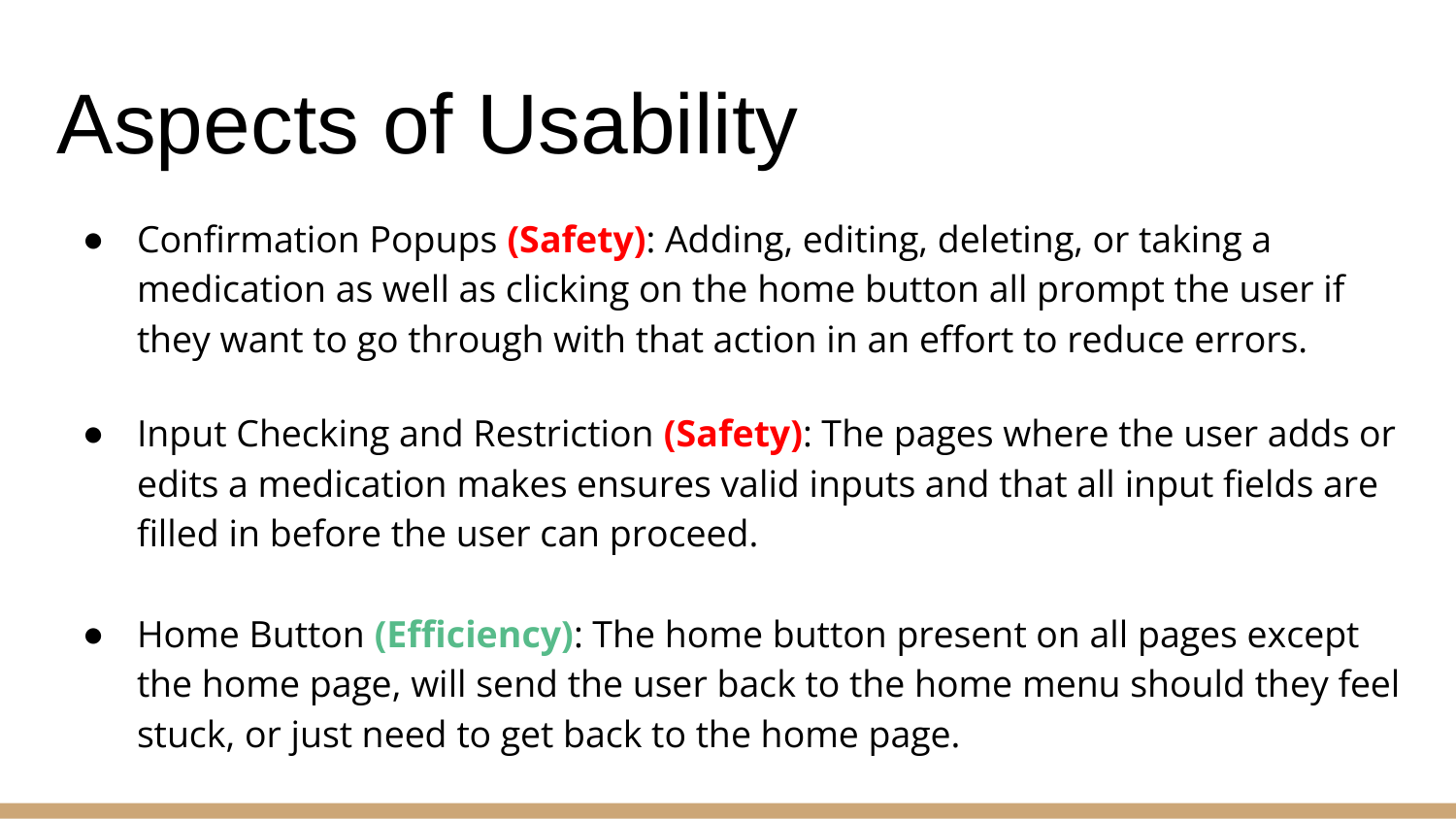

# Aspects of Usability
Confirmation Popups (Safety): Adding, editing, deleting, or taking a medication as well as clicking on the home button all prompt the user if they want to go through with that action in an effort to reduce errors.
Input Checking and Restriction (Safety): The pages where the user adds or edits a medication makes ensures valid inputs and that all input fields are filled in before the user can proceed.
Home Button (Efficiency): The home button present on all pages except the home page, will send the user back to the home menu should they feel stuck, or just need to get back to the home page.